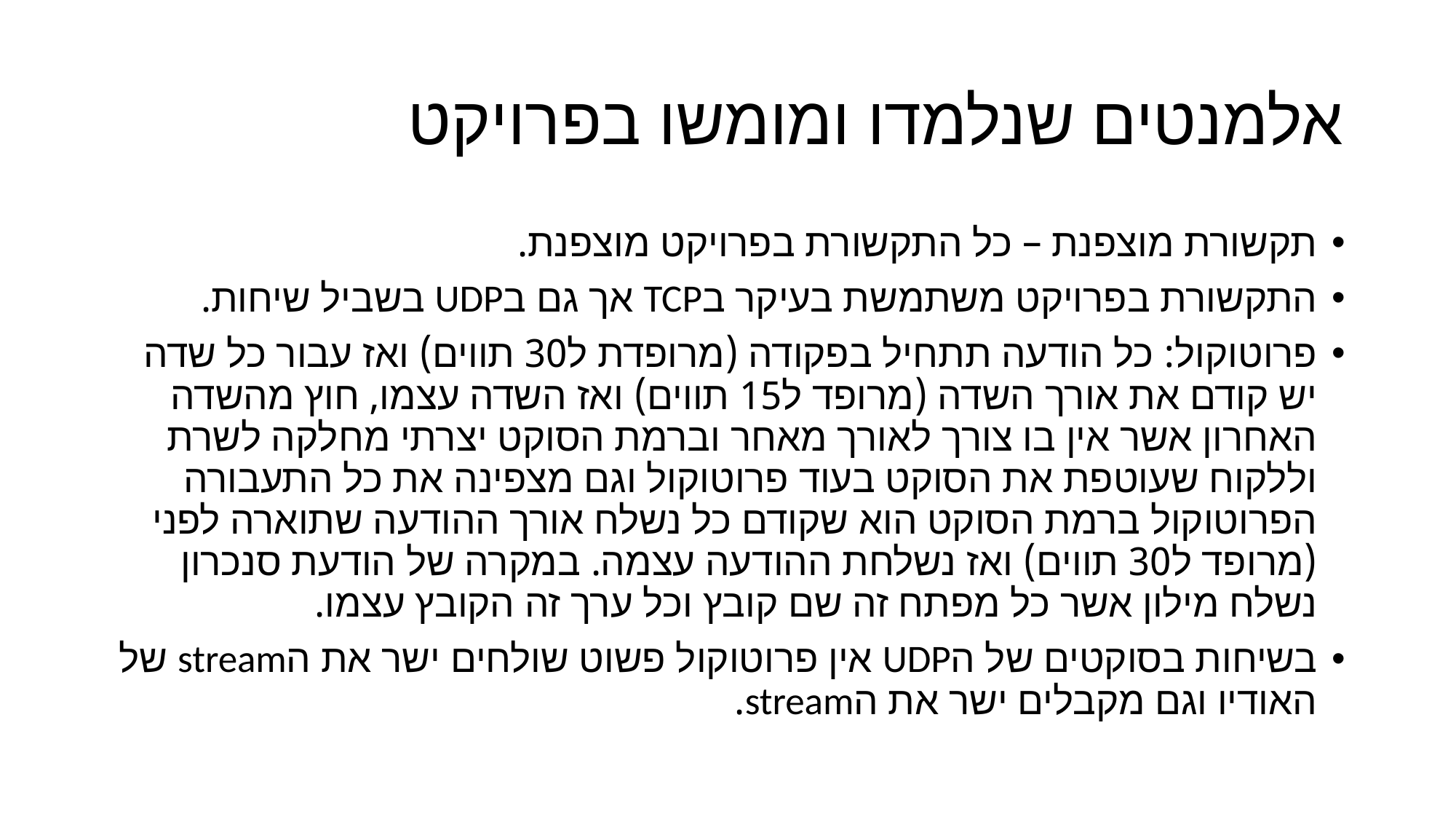

# אלמנטים שנלמדו ומומשו בפרויקט
תקשורת מוצפנת – כל התקשורת בפרויקט מוצפנת.
התקשורת בפרויקט משתמשת בעיקר בTCP אך גם בUDP בשביל שיחות.
פרוטוקול: כל הודעה תתחיל בפקודה (מרופדת ל30 תווים) ואז עבור כל שדה יש קודם את אורך השדה (מרופד ל15 תווים) ואז השדה עצמו, חוץ מהשדה האחרון אשר אין בו צורך לאורך מאחר וברמת הסוקט יצרתי מחלקה לשרת וללקוח שעוטפת את הסוקט בעוד פרוטוקול וגם מצפינה את כל התעבורה הפרוטוקול ברמת הסוקט הוא שקודם כל נשלח אורך ההודעה שתוארה לפני (מרופד ל30 תווים) ואז נשלחת ההודעה עצמה. במקרה של הודעת סנכרון נשלח מילון אשר כל מפתח זה שם קובץ וכל ערך זה הקובץ עצמו.
בשיחות בסוקטים של הUDP אין פרוטוקול פשוט שולחים ישר את הstream של האודיו וגם מקבלים ישר את הstream.